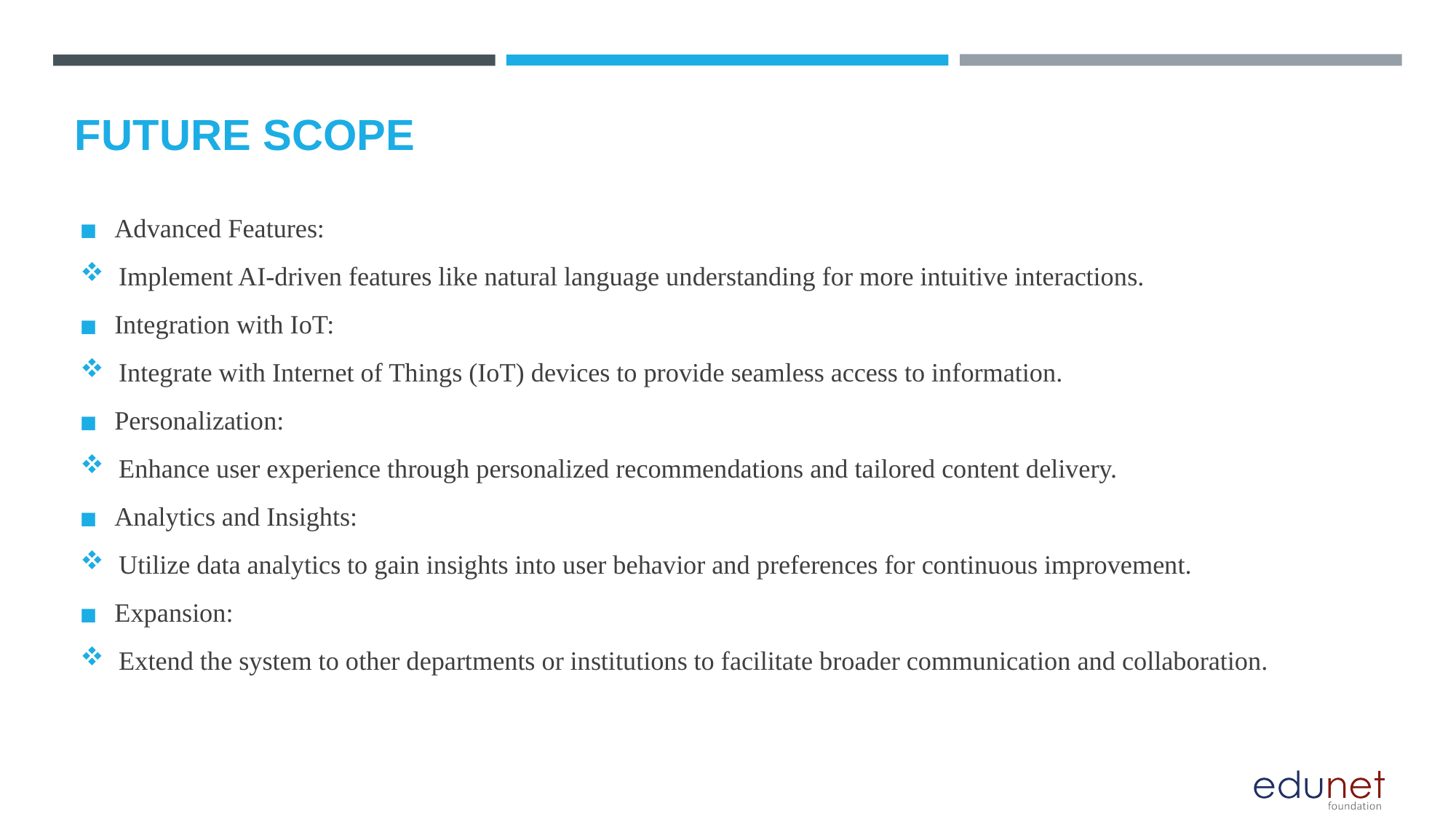

FUTURE SCOPE

Advanced Features:
Implement AI-driven features like natural language understanding for more intuitive interactions.
Integration with IoT:
Integrate with Internet of Things (IoT) devices to provide seamless access to information.
Personalization:
Enhance user experience through personalized recommendations and tailored content delivery.
Analytics and Insights:
Utilize data analytics to gain insights into user behavior and preferences for continuous improvement.
Expansion:
Extend the system to other departments or institutions to facilitate broader communication and collaboration.